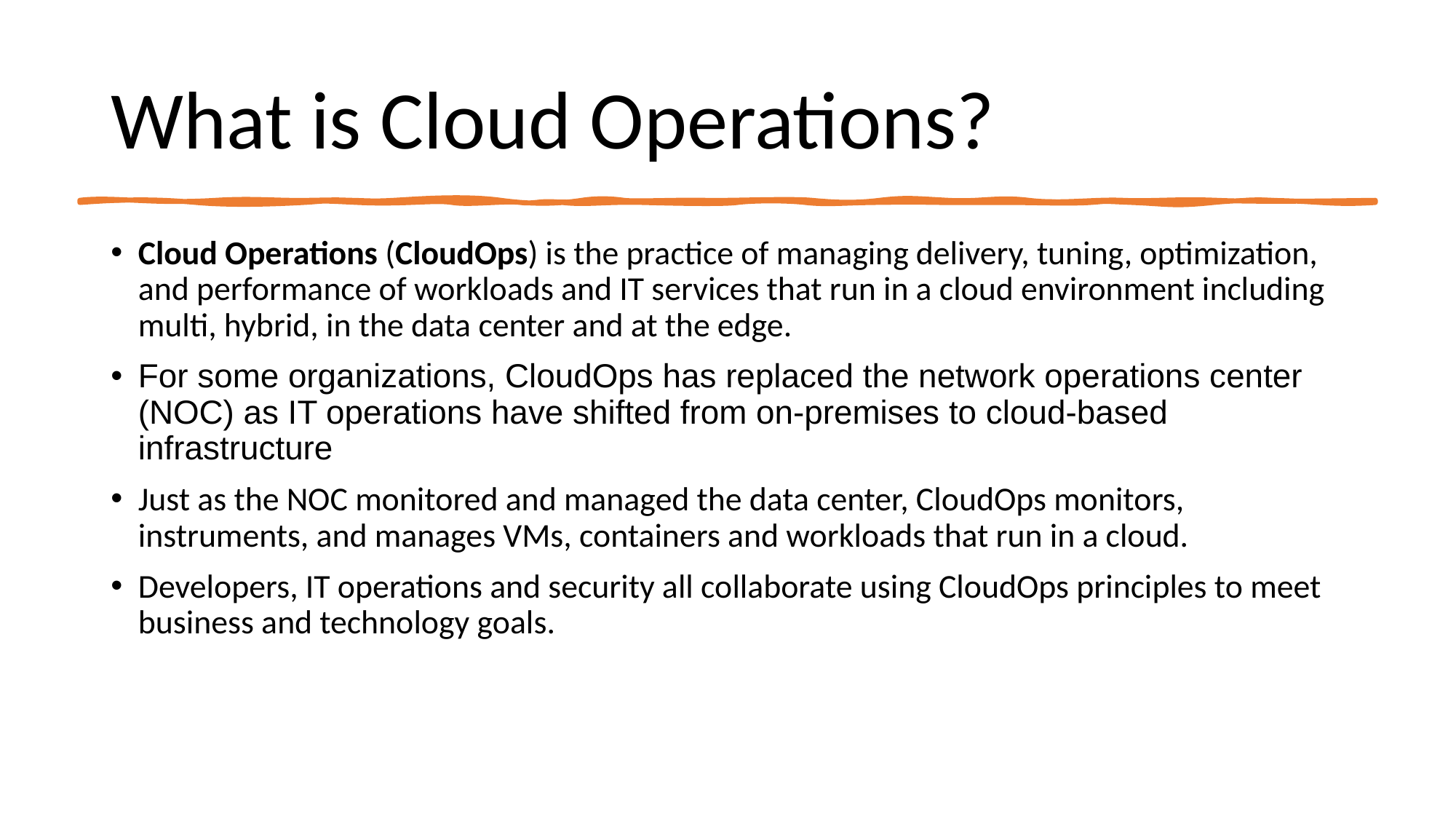

# What is Cloud Operations?

Cloud Operations (CloudOps) is the practice of managing delivery, tuning, optimization, and performance of workloads and IT services that run in a cloud environment including multi, hybrid, in the data center and at the edge.
For some organizations, CloudOps has replaced the network operations center (NOC) as IT operations have shifted from on-premises to cloud-based infrastructure
Just as the NOC monitored and managed the data center, CloudOps monitors, instruments, and manages VMs, containers and workloads that run in a cloud.
Developers, IT operations and security all collaborate using CloudOps principles to meet business and technology goals.